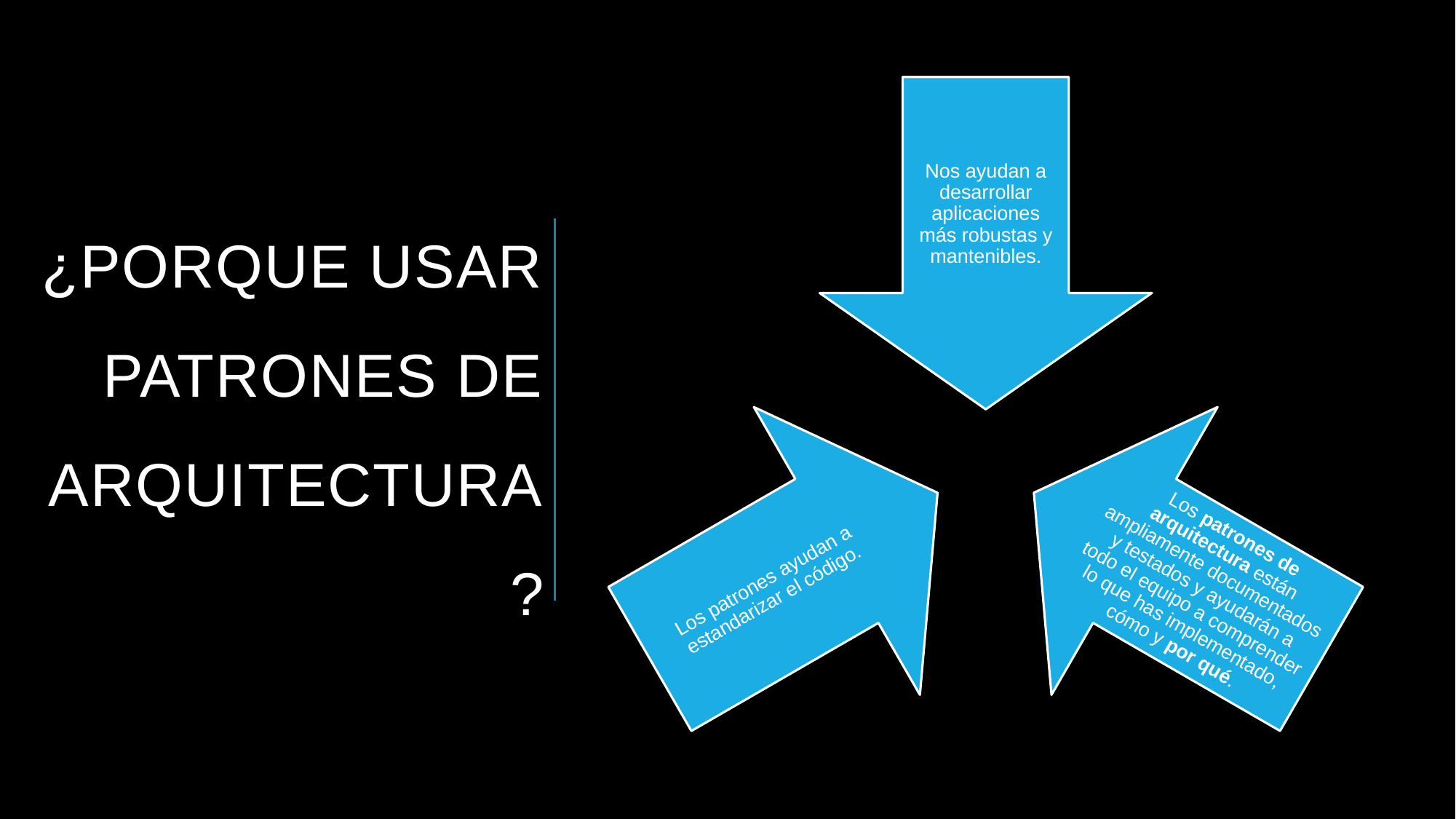

# ¿Porque usar patrones de ARQUITECTURA?
Nos ayudan a desarrollar aplicaciones más robustas y mantenibles.
Los patrones de arquitectura están ampliamente documentados y testados y ayudarán a todo el equipo a comprender lo que has implementado, cómo y por qué.
Los patrones ayudan a estandarizar el código.